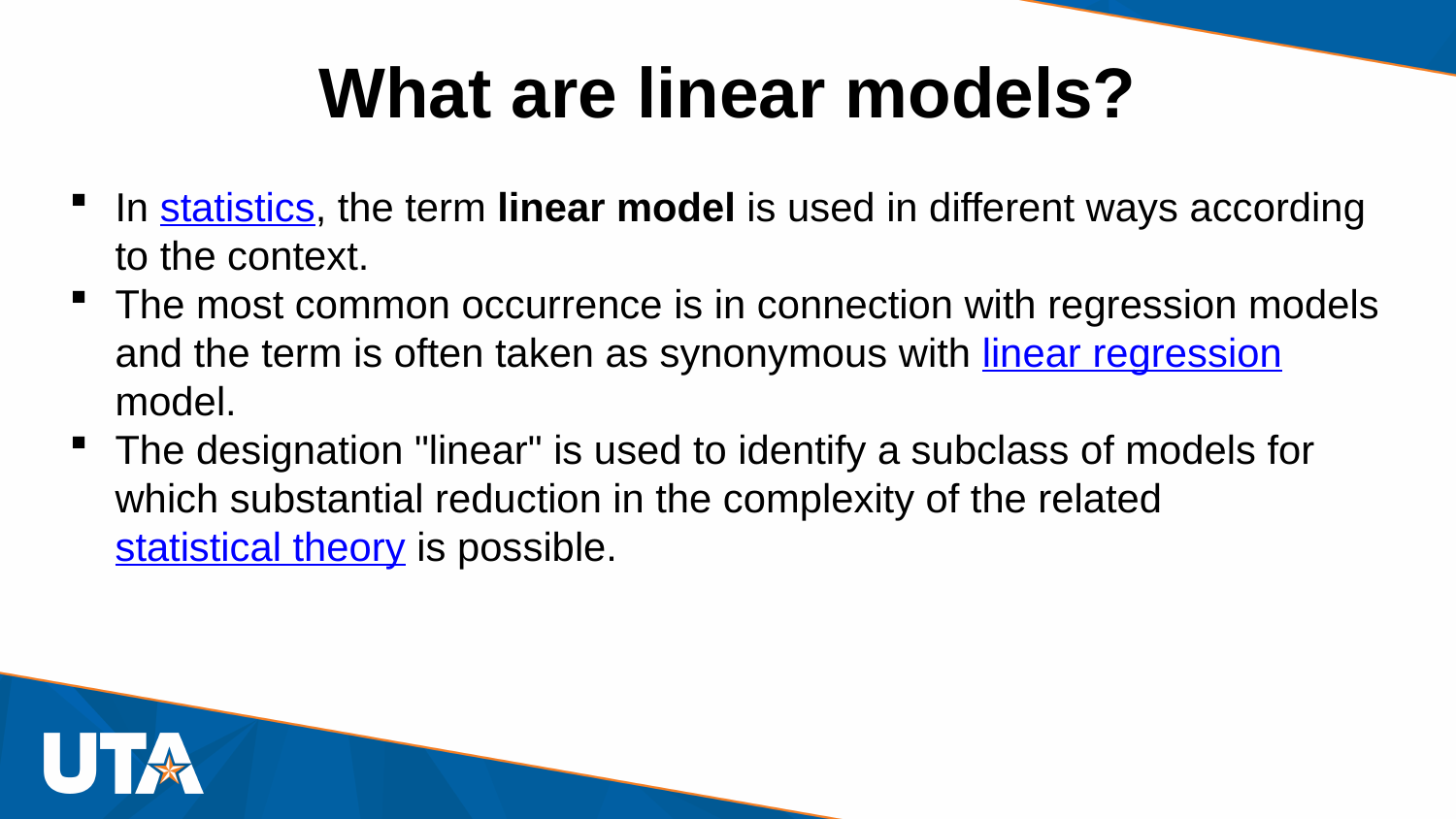

# What are linear models?
In statistics, the term linear model is used in different ways according to the context.
The most common occurrence is in connection with regression models and the term is often taken as synonymous with linear regression model.
The designation "linear" is used to identify a subclass of models for which substantial reduction in the complexity of the related statistical theory is possible.